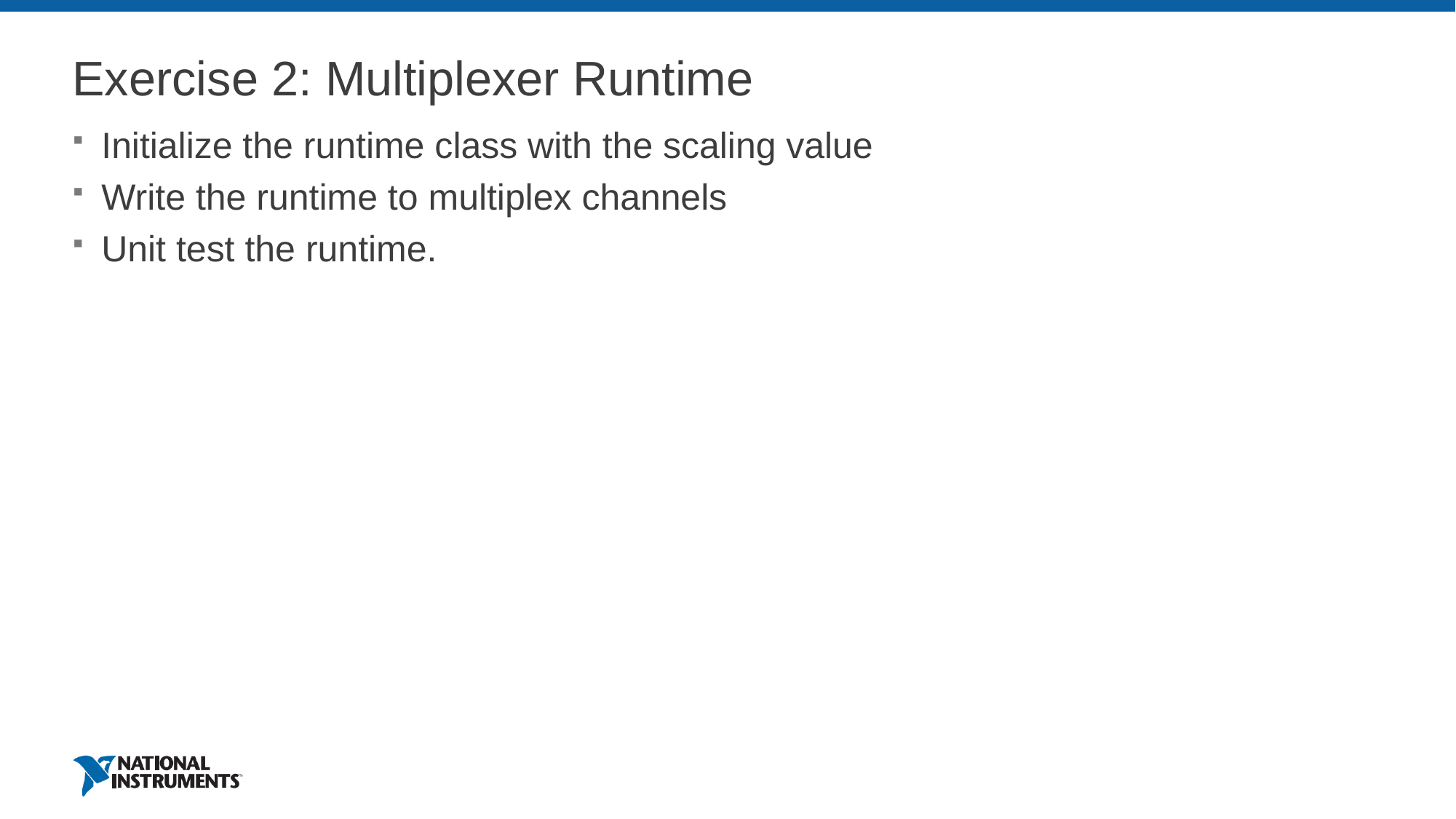

# Exercise 2: Multiplexer Runtime
Initialize the runtime class with the scaling value
Write the runtime to multiplex channels
Unit test the runtime.